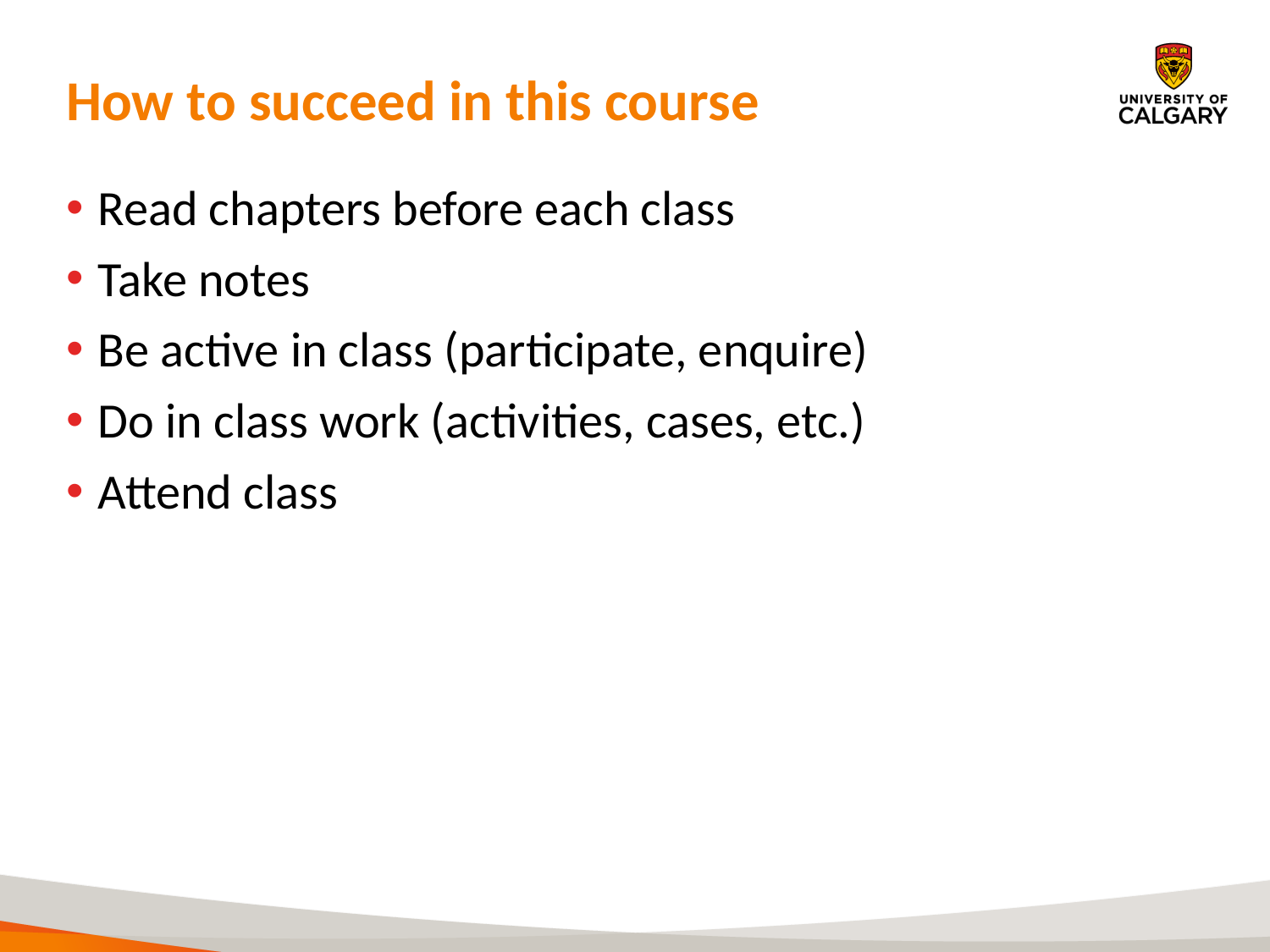

# How to succeed in this course
Read chapters before each class
Take notes
Be active in class (participate, enquire)
Do in class work (activities, cases, etc.)
Attend class